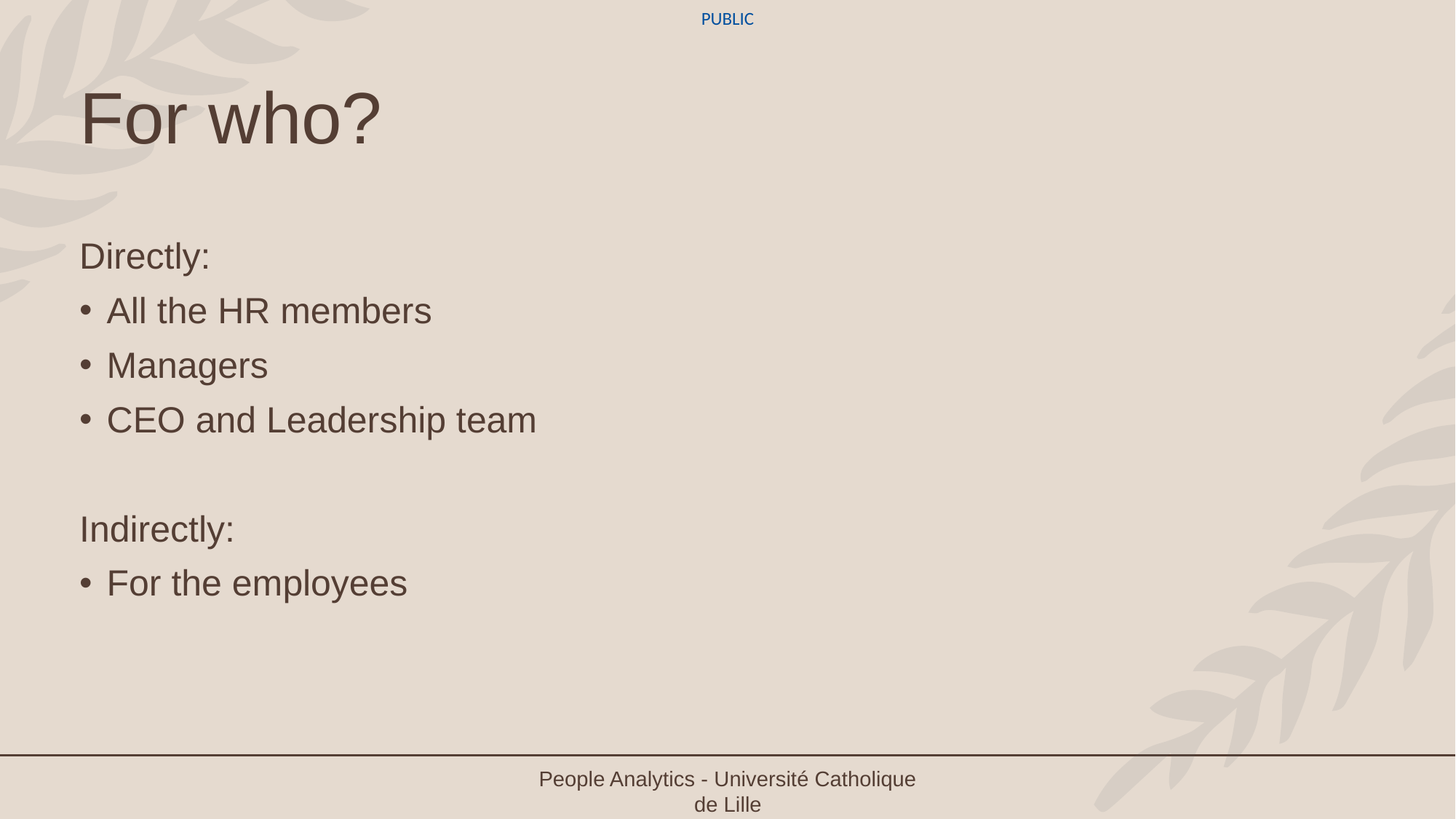

# For who?
Directly:
All the HR members
Managers
CEO and Leadership team

Indirectly:
For the employees
People Analytics - Université Catholique de Lille